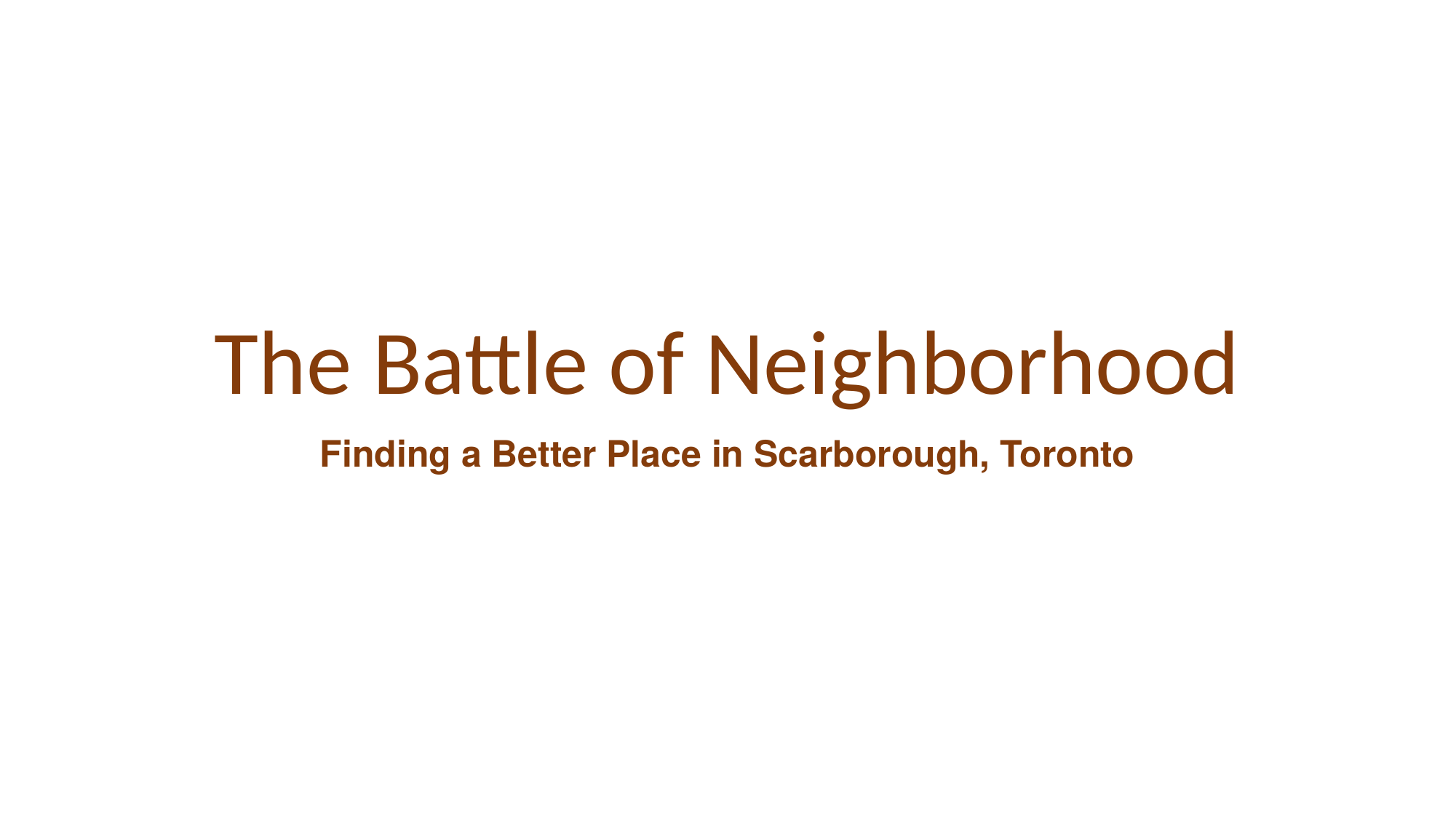

# The Battle of Neighborhood
Finding a Better Place in Scarborough, Toronto